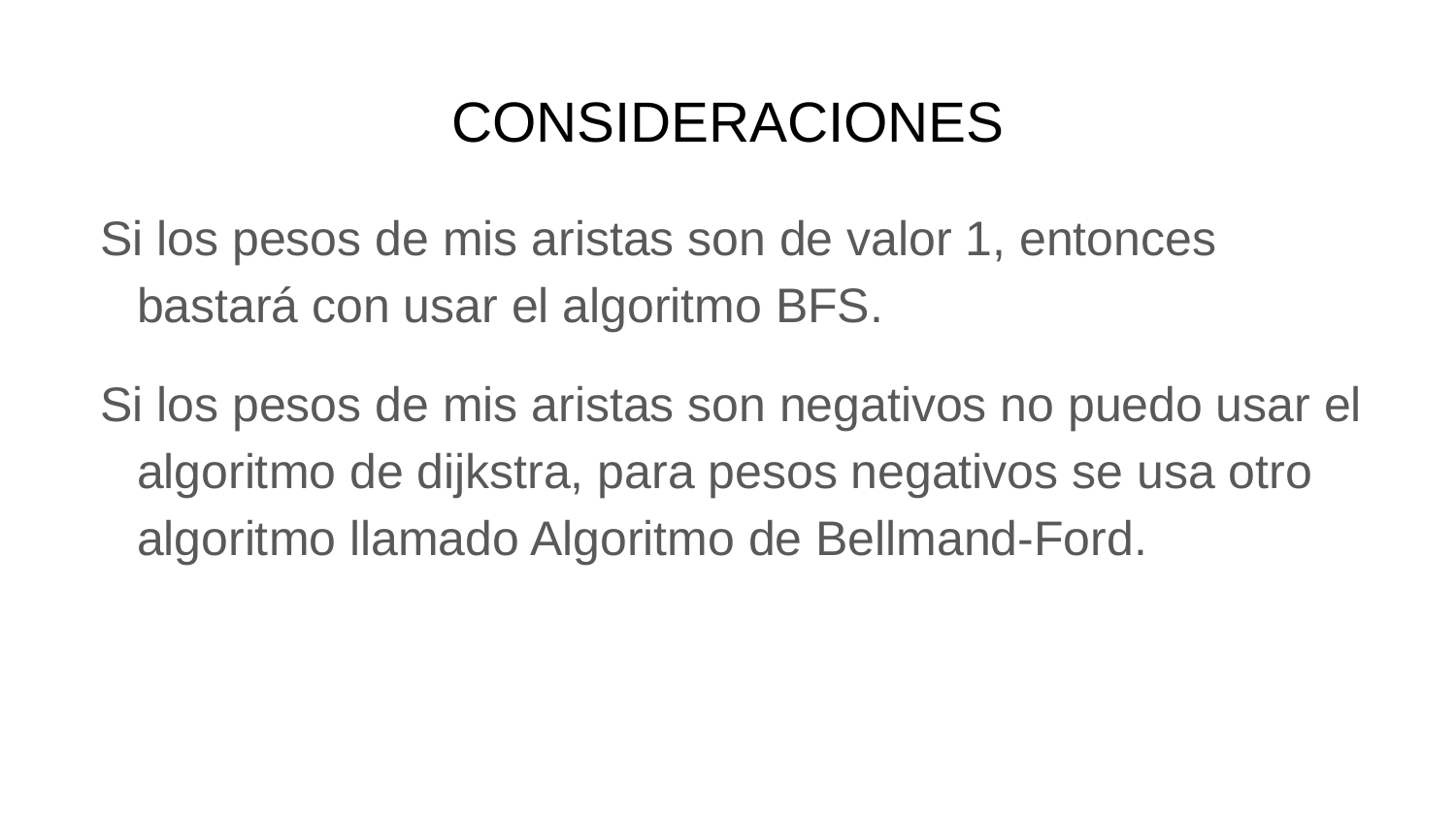

# CONSIDERACIONES
Si los pesos de mis aristas son de valor 1, entonces bastará con usar el algoritmo BFS.
Si los pesos de mis aristas son negativos no puedo usar el algoritmo de dijkstra, para pesos negativos se usa otro algoritmo llamado Algoritmo de Bellmand-Ford.